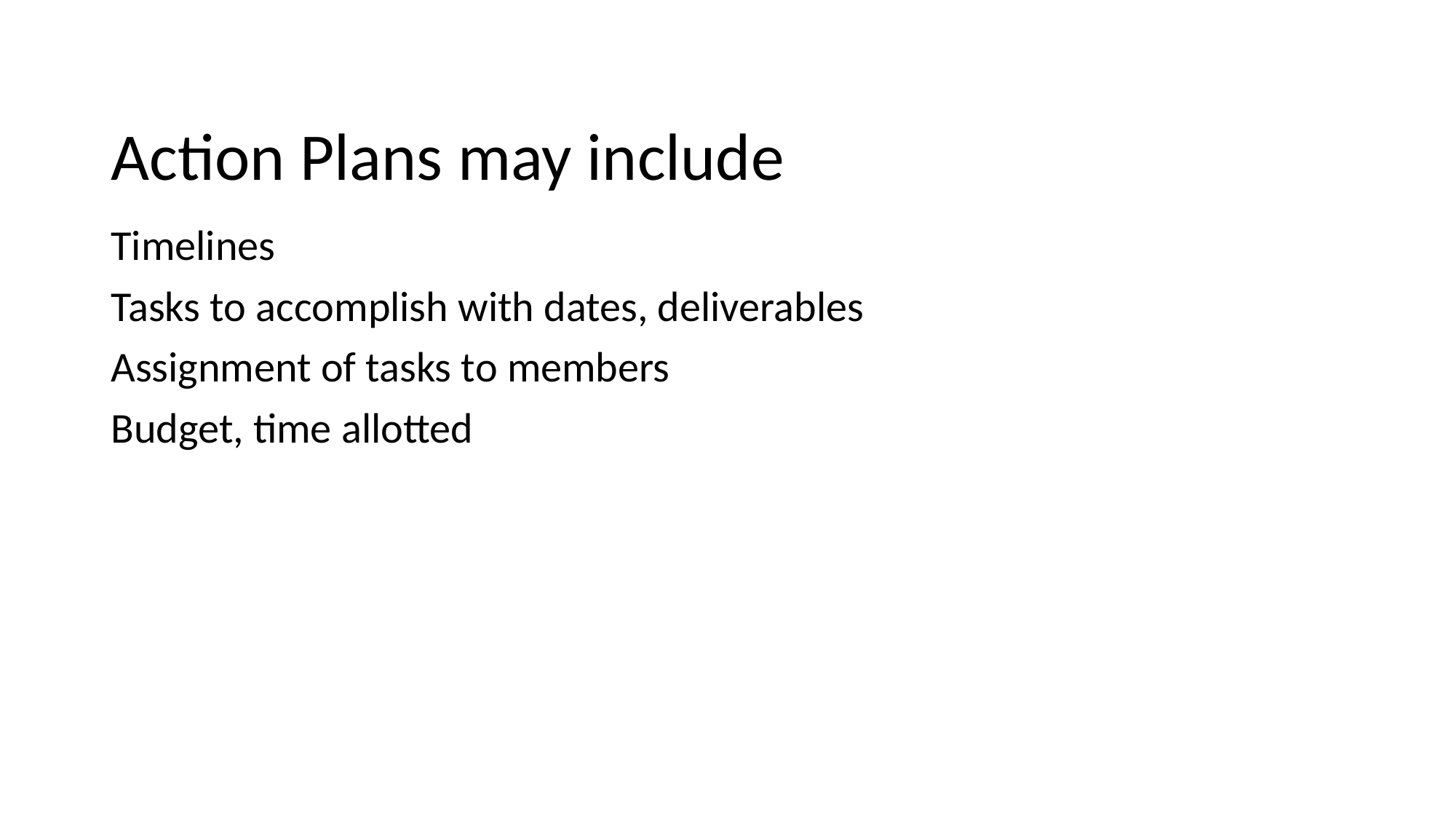

# Action Plans may include
Timelines
Tasks to accomplish with dates, deliverables
Assignment of tasks to members
Budget, time allotted